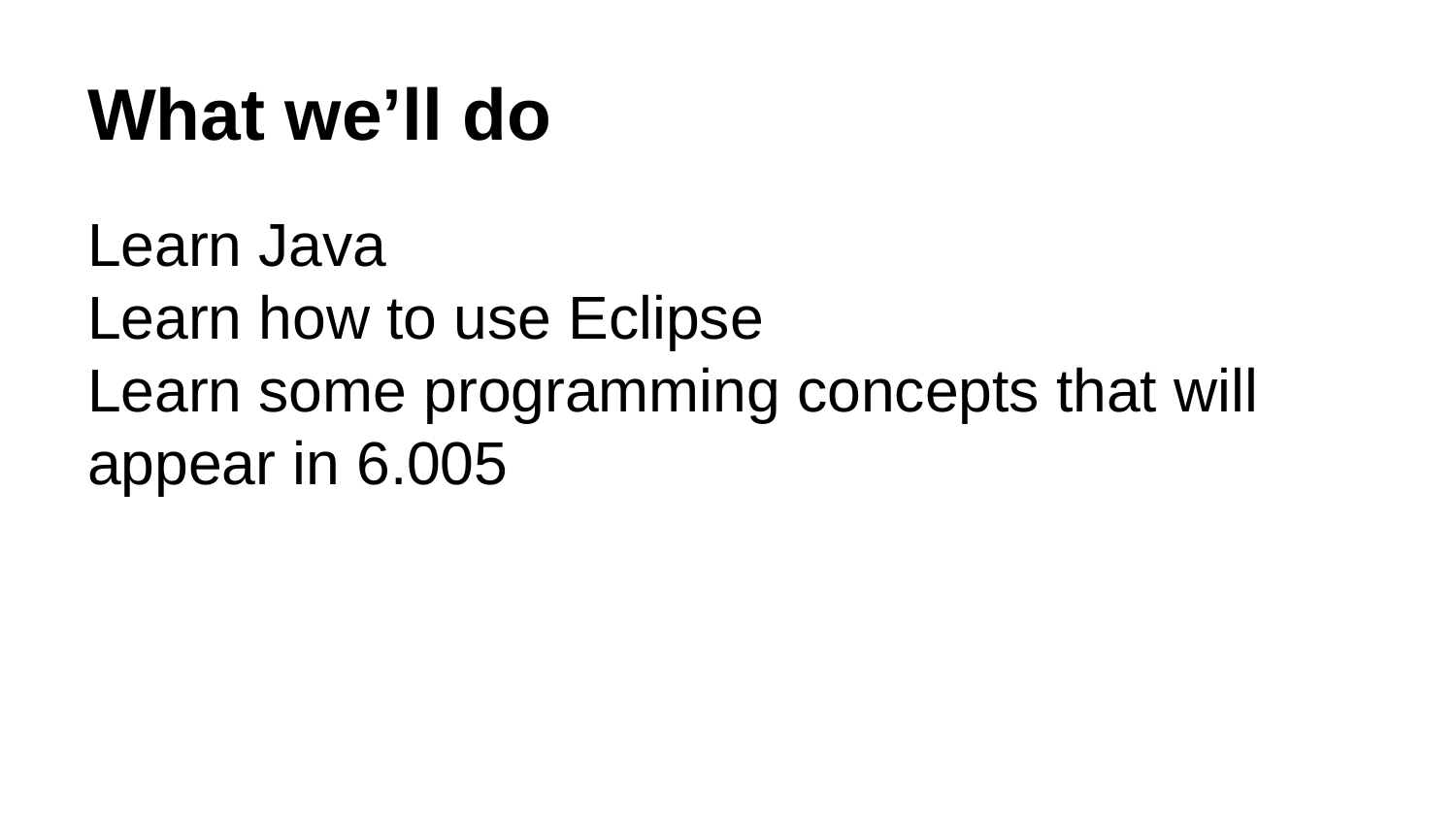

# What we’ll do
Learn Java
Learn how to use Eclipse
Learn some programming concepts that will appear in 6.005